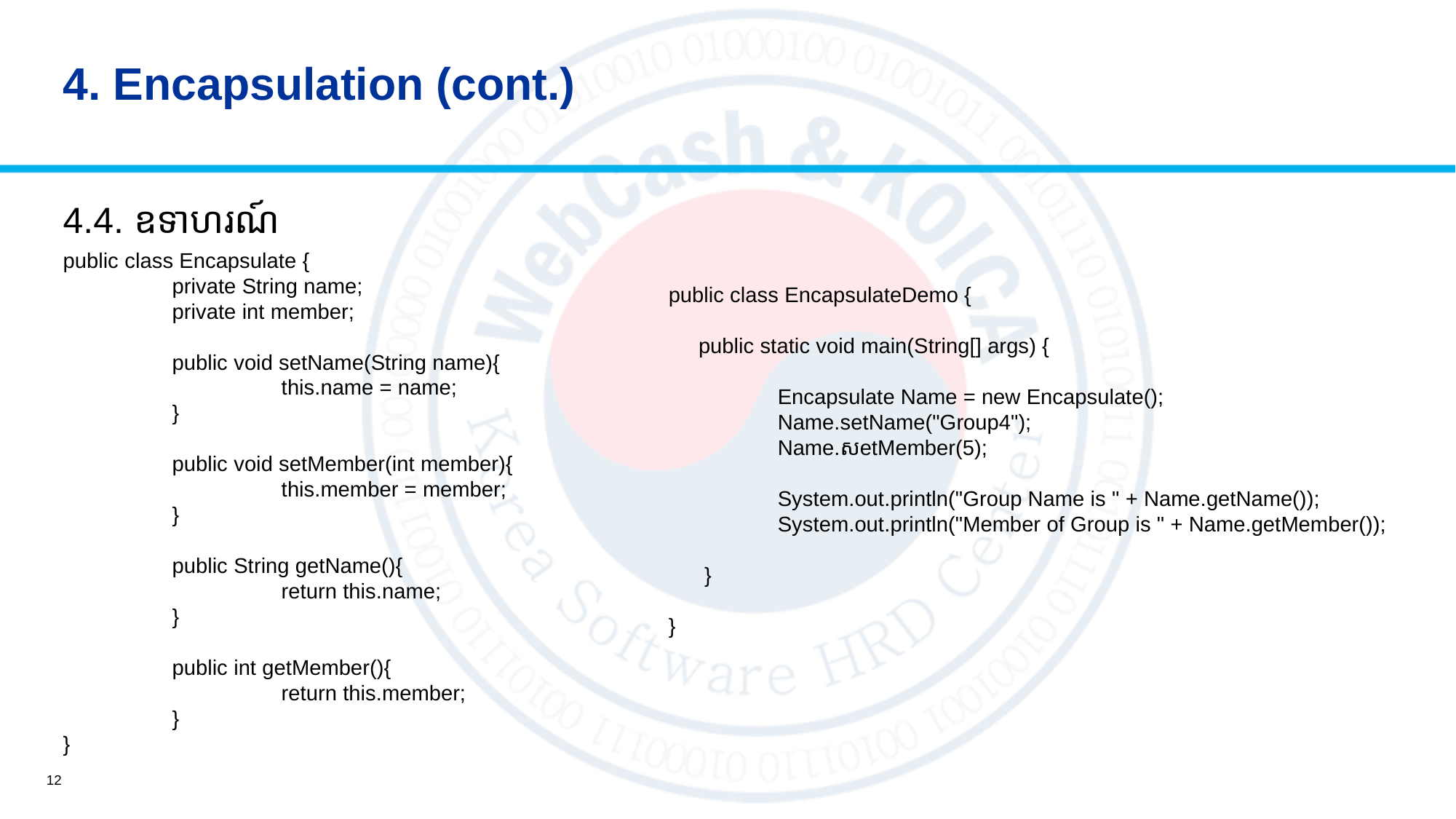

# 4. Encapsulation (cont.)
4.4. ឧទាហរណ៍

public class Encapsulate {
	private String name;
	private int member;

	public void setName(String name){
		this.name = name;
	}

	public void setMember(int member){
		this.member = member;
	}

	public String getName(){
		return this.name;
	}

	public int getMember(){
		return this.member;
	}
}

public class EncapsulateDemo {

     public static void main(String[] args) {

	Encapsulate Name = new Encapsulate();
	Name.setName("Group4");
	Name.សetMember(5);

	System.out.println("Group Name is " + Name.getName());
	System.out.println("Member of Group is " + Name.getMember());

      }

}

12